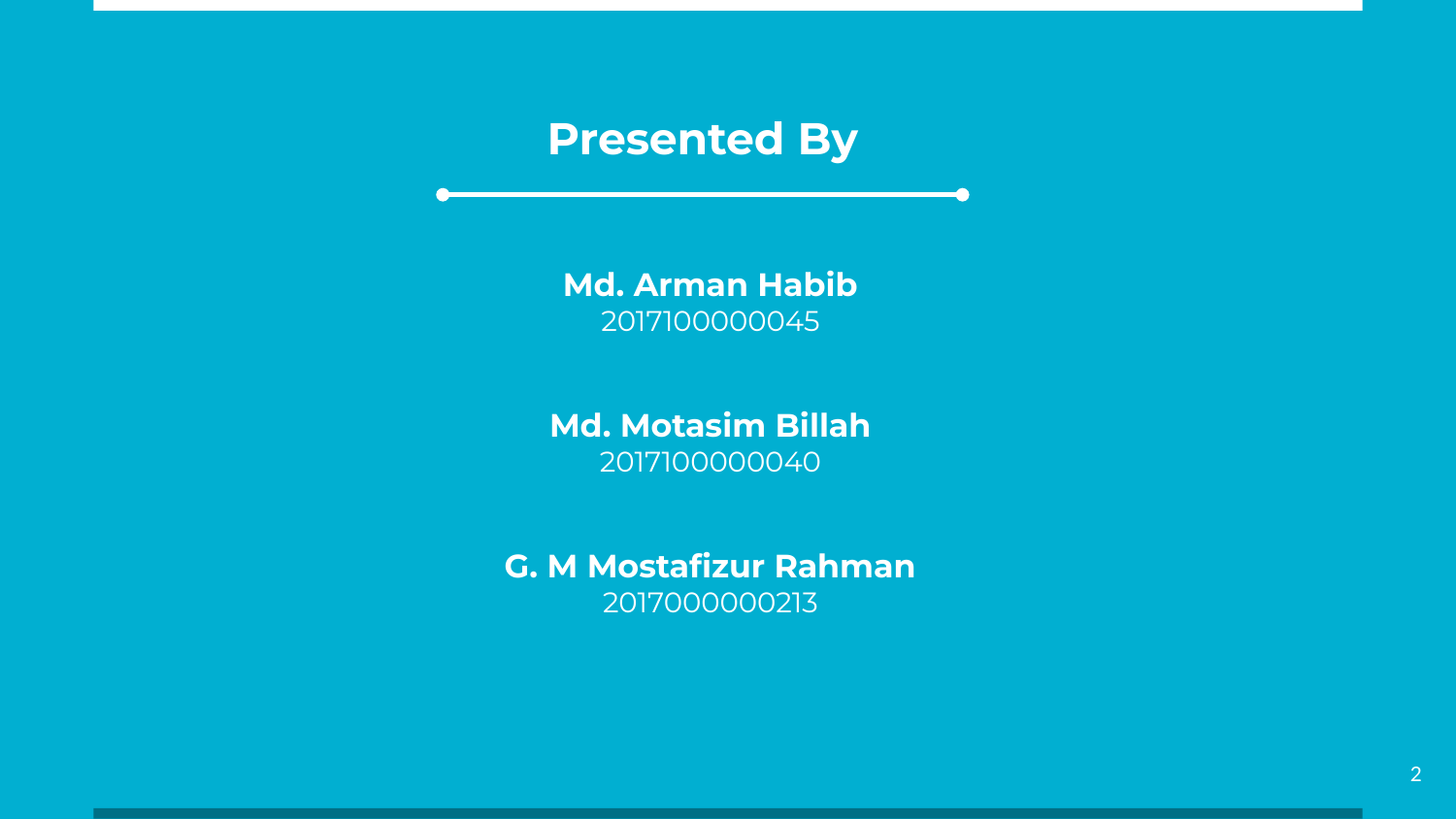

Presented By
Md. Arman Habib
2017100000045
Md. Motasim Billah
2017100000040

G. M Mostafizur Rahman
2017000000213

2